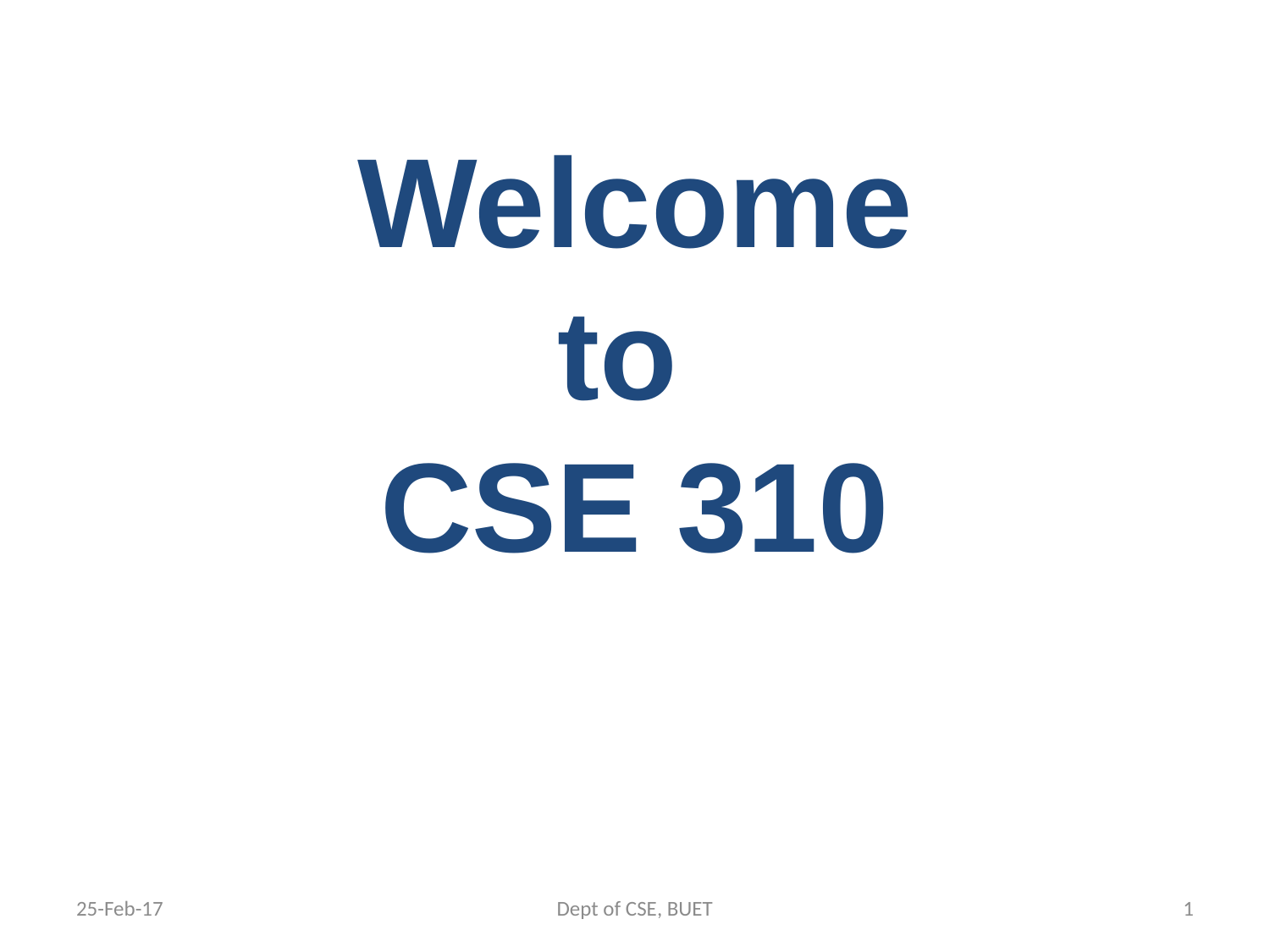

# Welcome to CSE 310
25-Feb-17
Dept of CSE, BUET
1